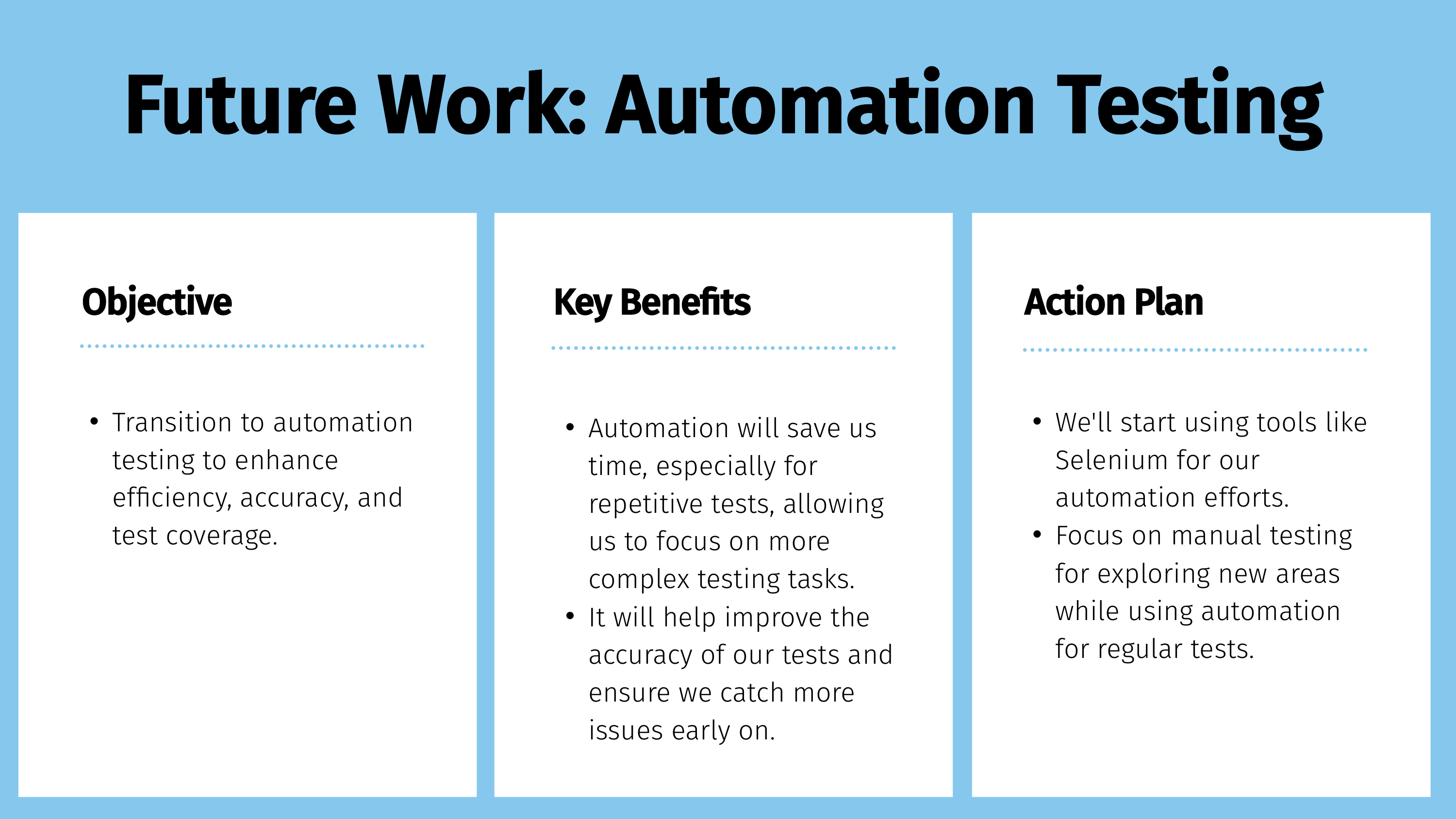

Future Work: Automation Testing

Objective
Key Benefits
Action Plan

Transition to automation testing to enhance efficiency, accuracy, and test coverage.
We'll start using tools like Selenium for our automation efforts.
Focus on manual testing for exploring new areas while using automation for regular tests.
Automation will save us time, especially for repetitive tests, allowing us to focus on more complex testing tasks.
It will help improve the accuracy of our tests and ensure we catch more issues early on.